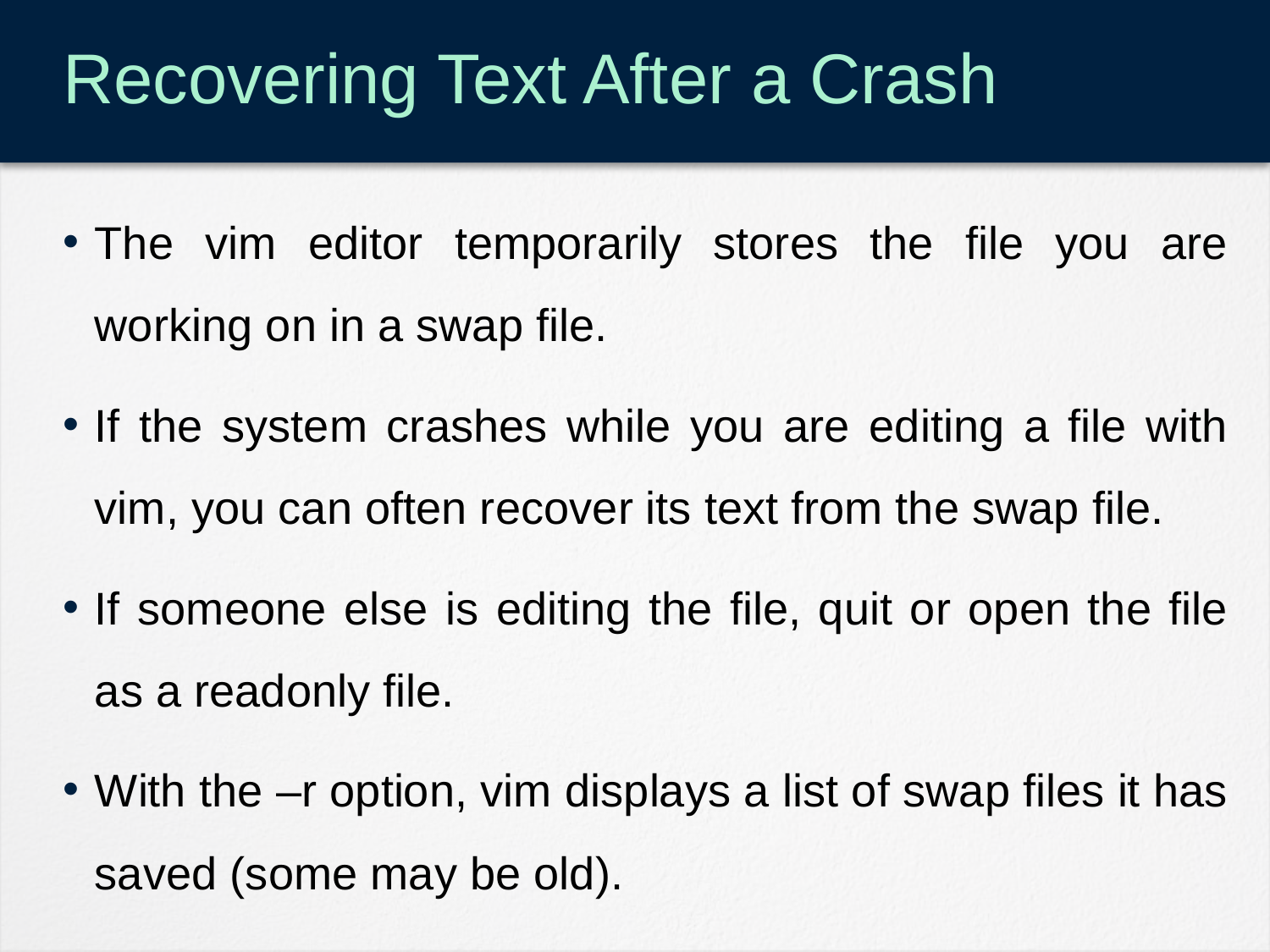

# Recovering Text After a Crash
The vim editor temporarily stores the file you are working on in a swap file.
If the system crashes while you are editing a file with vim, you can often recover its text from the swap file.
If someone else is editing the file, quit or open the file as a readonly file.
With the –r option, vim displays a list of swap files it has saved (some may be old).